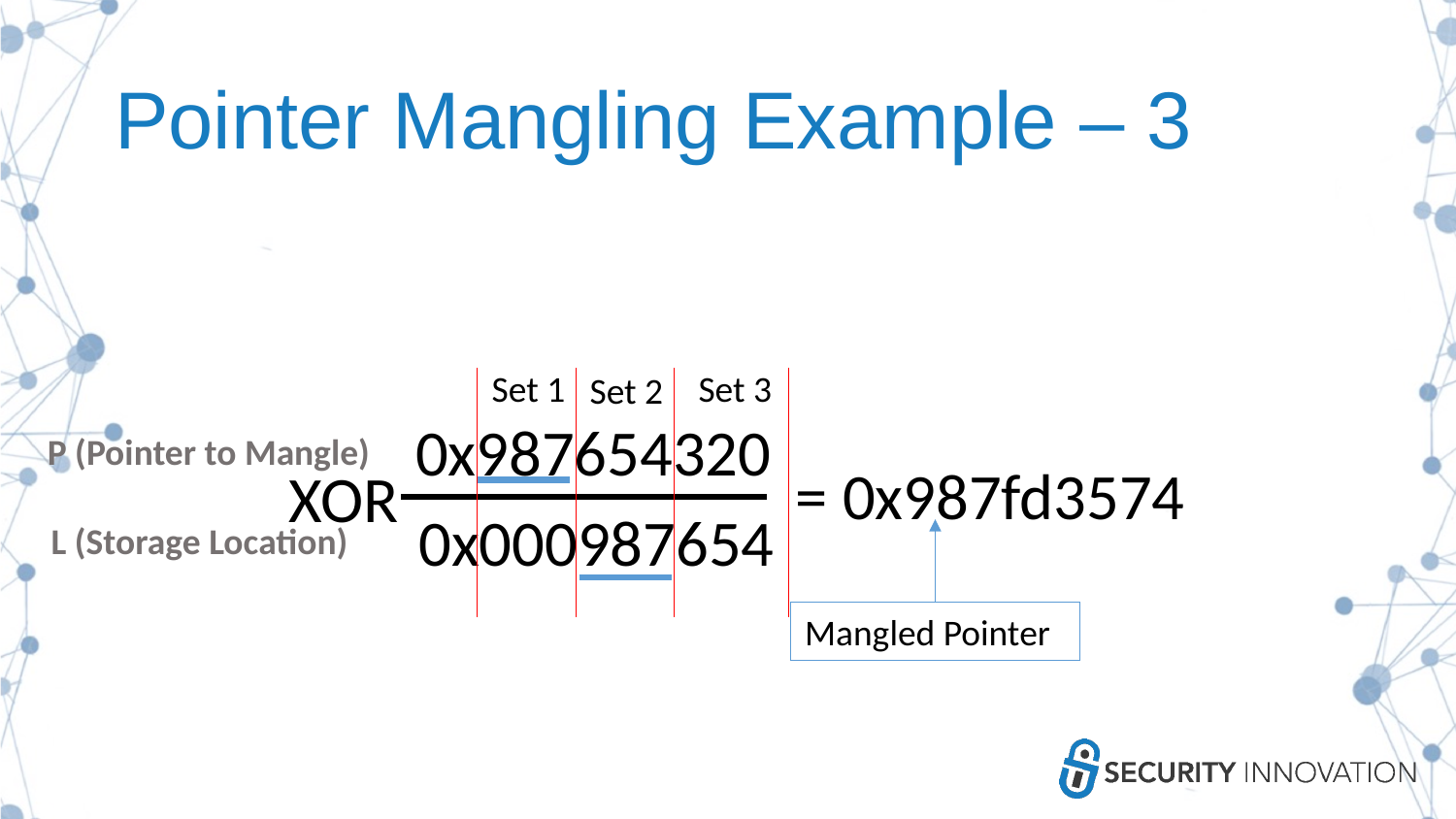

# Pointer Mangling Example – 3
Set 1
Set 3
Set 2
0x987654320
P (Pointer to Mangle)
 = ﻿0x987fd3574
XOR
0x000987654
L (Storage Location)
Mangled Pointer